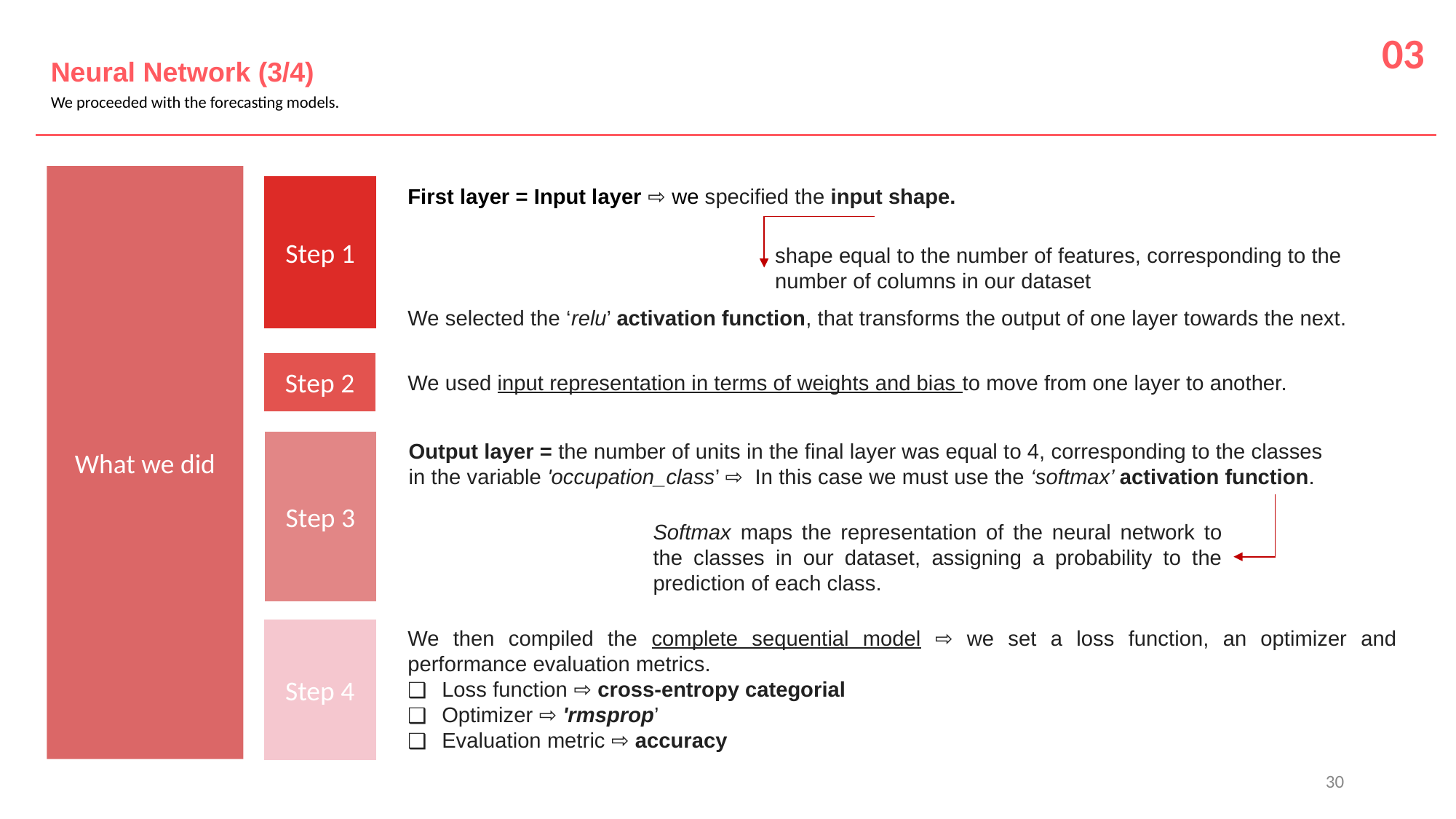

03
Neural Network (3/4)
We proceeded with the forecasting models.
What we did
Step 1
First layer = Input layer ⇨ we specified the input shape.
shape equal to the number of features, corresponding to the number of columns in our dataset
We selected the ‘relu’ activation function, that transforms the output of one layer towards the next.
Step 2
We used input representation in terms of weights and bias to move from one layer to another.
Step 3
Output layer = the number of units in the final layer was equal to 4, corresponding to the classes in the variable 'occupation_class’ ⇨  In this case we must use the ‘softmax’ activation function.
Softmax maps the representation of the neural network to the classes in our dataset, assigning a probability to the prediction of each class.
We then compiled the complete sequential model ⇨ we set a loss function, an optimizer and performance evaluation metrics.
Loss function ⇨ cross-entropy categorial
Optimizer ⇨ 'rmsprop’
Evaluation metric ⇨ accuracy
Step 4
30